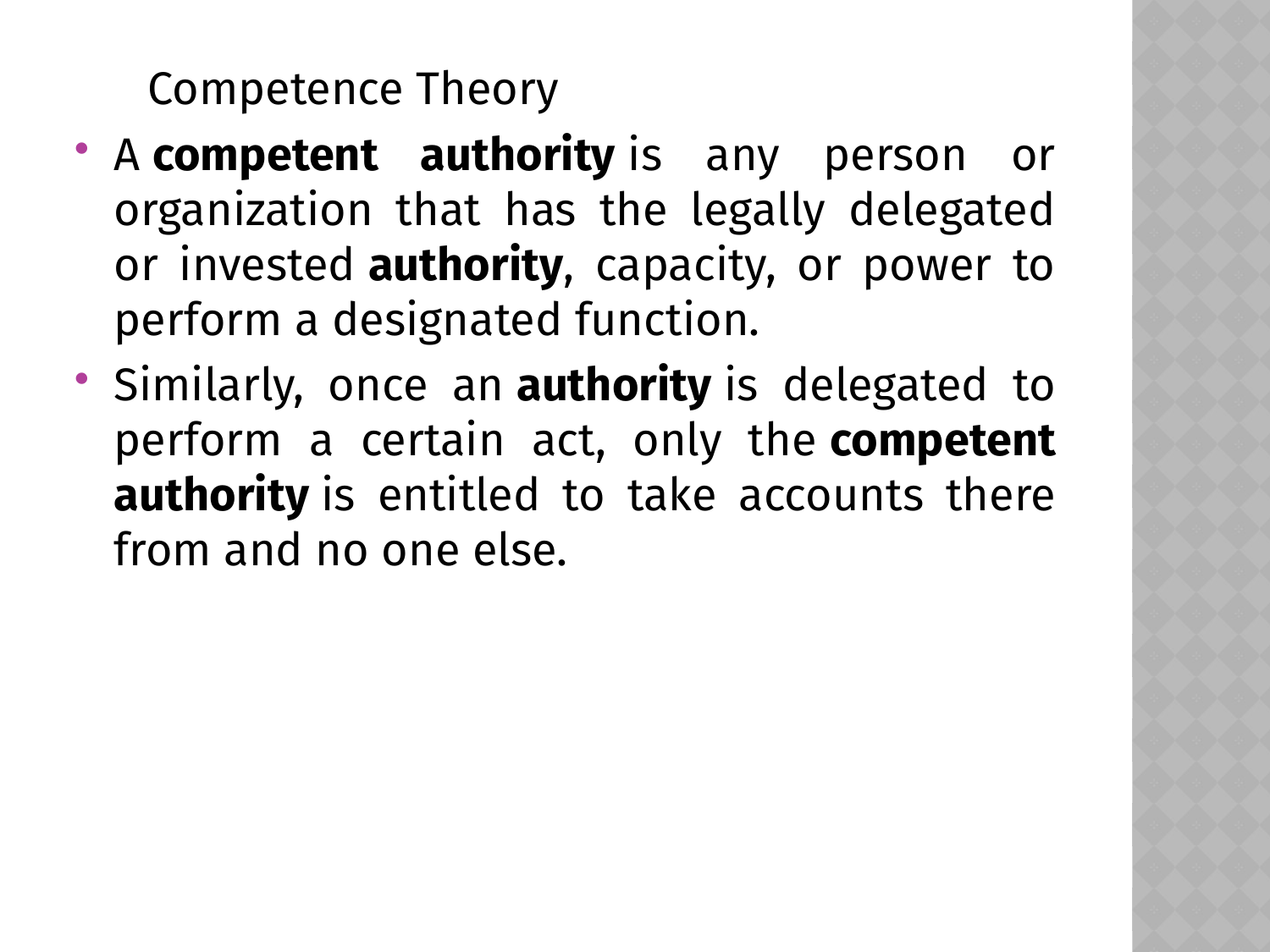

Competence Theory
A competent authority is any person or organization that has the legally delegated or invested authority, capacity, or power to perform a designated function.
Similarly, once an authority is delegated to perform a certain act, only the competent authority is entitled to take accounts there from and no one else.